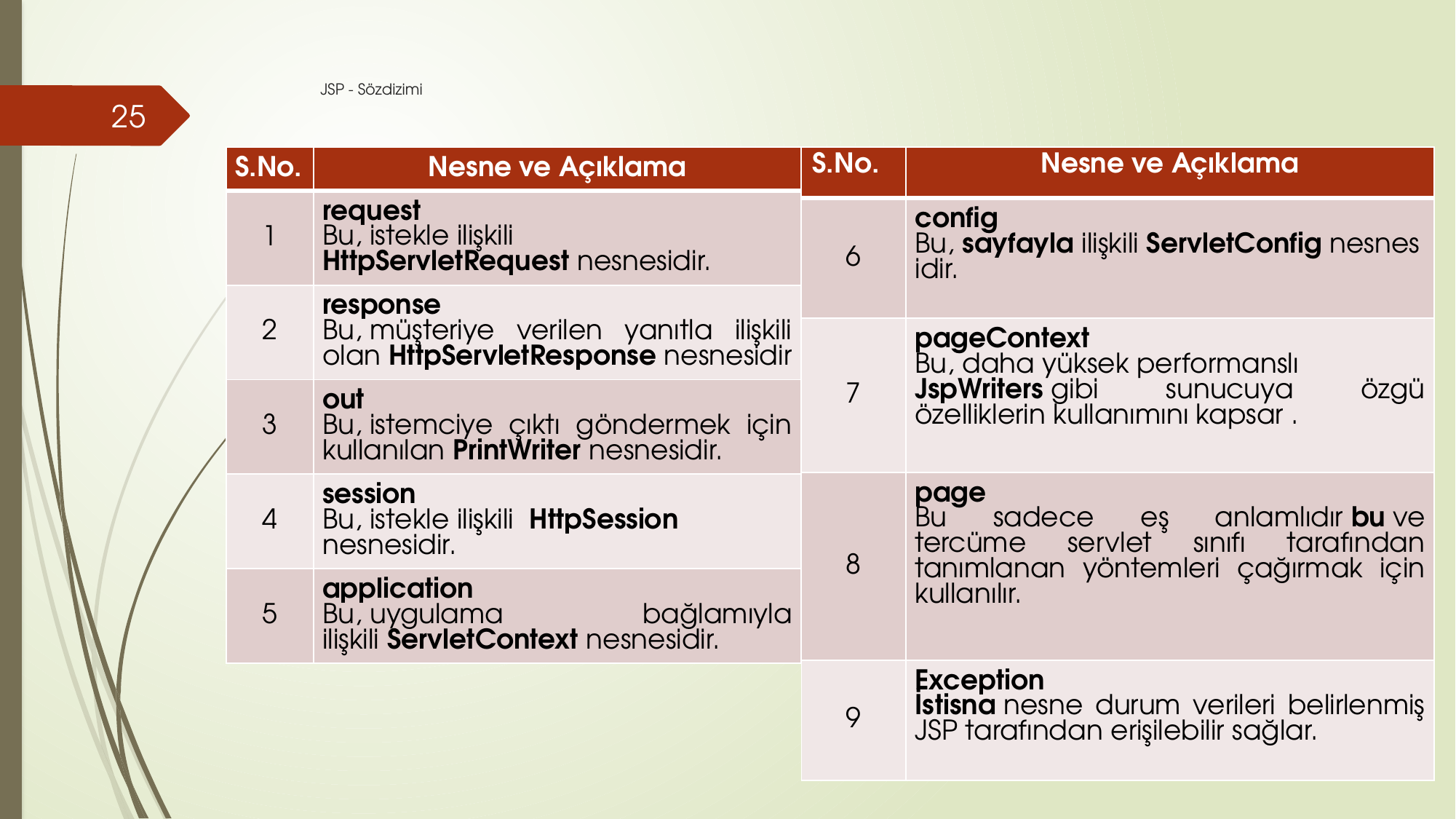

# JSP - Sözdizimi
25
| S.No. | Nesne ve Açıklama |
| --- | --- |
| 1 | request Bu, istekle ilişkili  HttpServletRequest nesnesidir. |
| 2 | response Bu, müşteriye verilen yanıtla ilişkili olan HttpServletResponse nesnesidir |
| 3 | out Bu, istemciye çıktı göndermek için kullanılan PrintWriter nesnesidir. |
| 4 | session Bu, istekle ilişkili  HttpSession  nesnesidir. |
| 5 | application Bu, uygulama bağlamıyla ilişkili ServletContext nesnesidir. |
| S.No. | Nesne ve Açıklama |
| --- | --- |
| 6 | config Bu, sayfayla ilişkili ServletConfig nesnesidir. |
| 7 | pageContext Bu, daha yüksek performanslı JspWriters gibi sunucuya özgü özelliklerin kullanımını kapsar . |
| 8 | page Bu sadece eş anlamlıdır bu ve tercüme servlet sınıfı tarafından tanımlanan yöntemleri çağırmak için kullanılır. |
| 9 | Exception İstisna nesne durum verileri belirlenmiş JSP tarafından erişilebilir sağlar. |